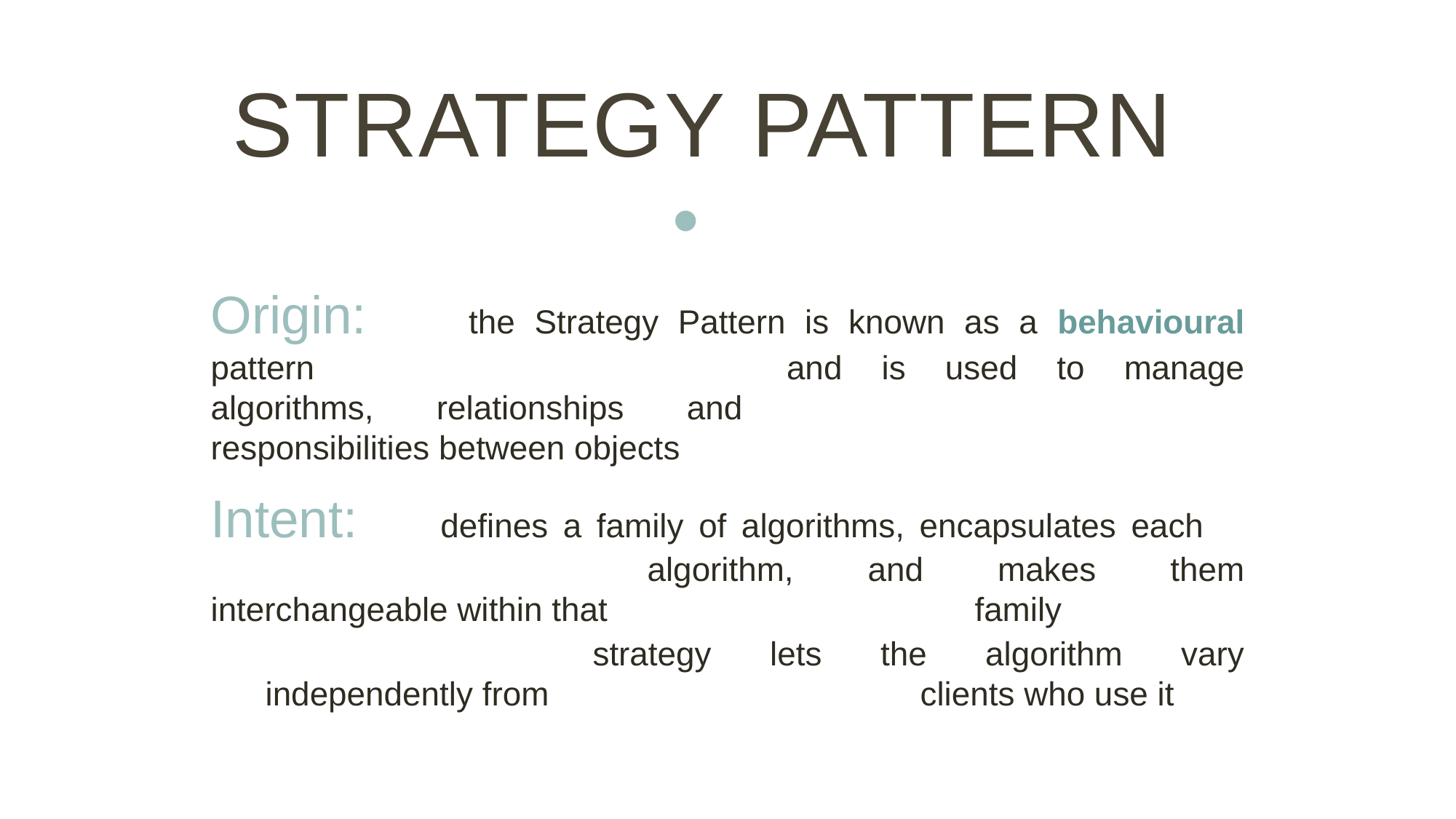

# Strategy pattern
•
Origin:  	 the Strategy Pattern is known as a behavioural pattern 				and is used to manage algorithms, relationships and 					responsibilities between objects

Intent:  	defines a family of algorithms, encapsulates each 					algorithm, and makes them interchangeable within that 				family
			strategy lets the algorithm vary independently from 				clients who use it